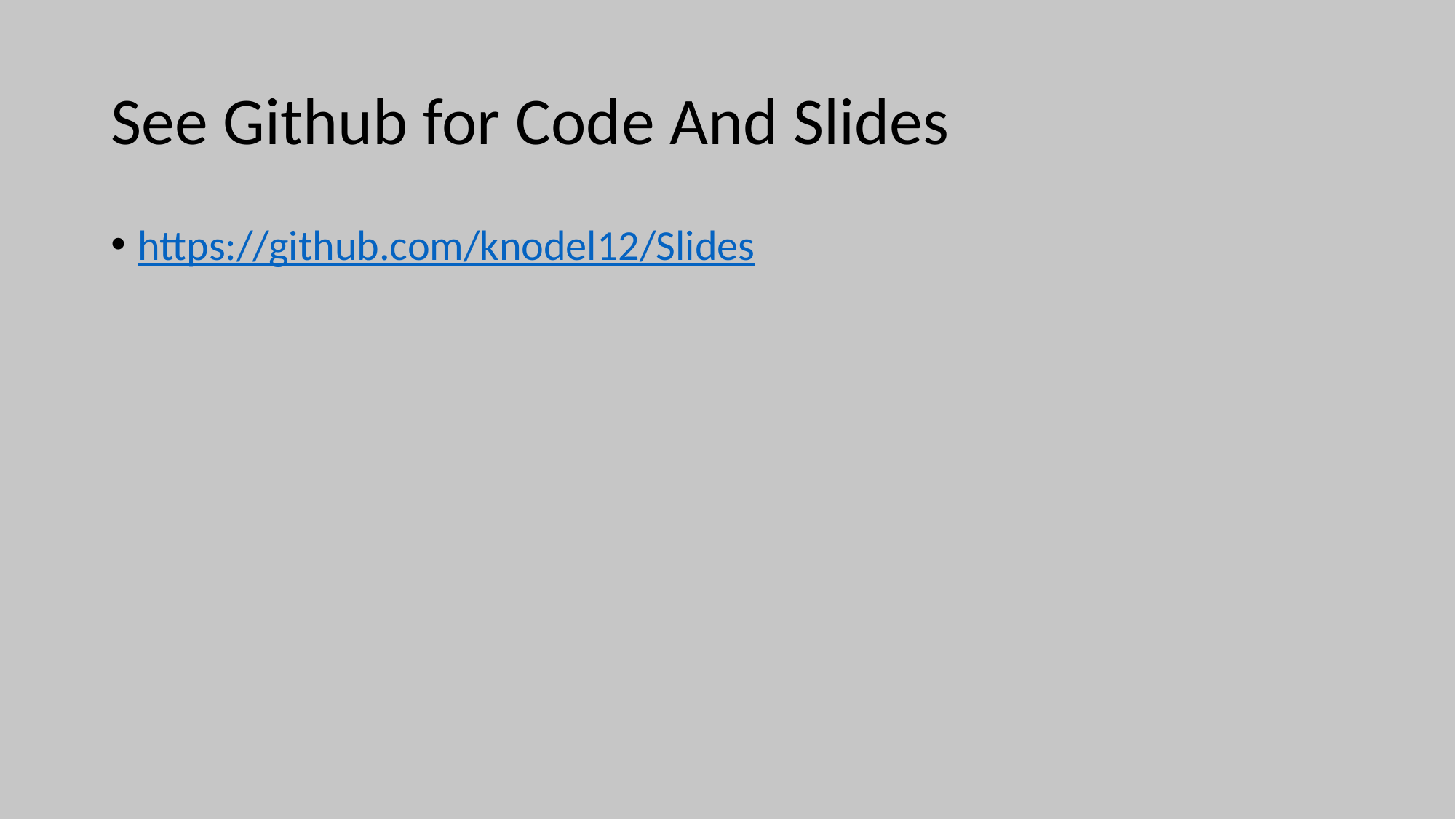

# See Github for Code And Slides
https://github.com/knodel12/Slides